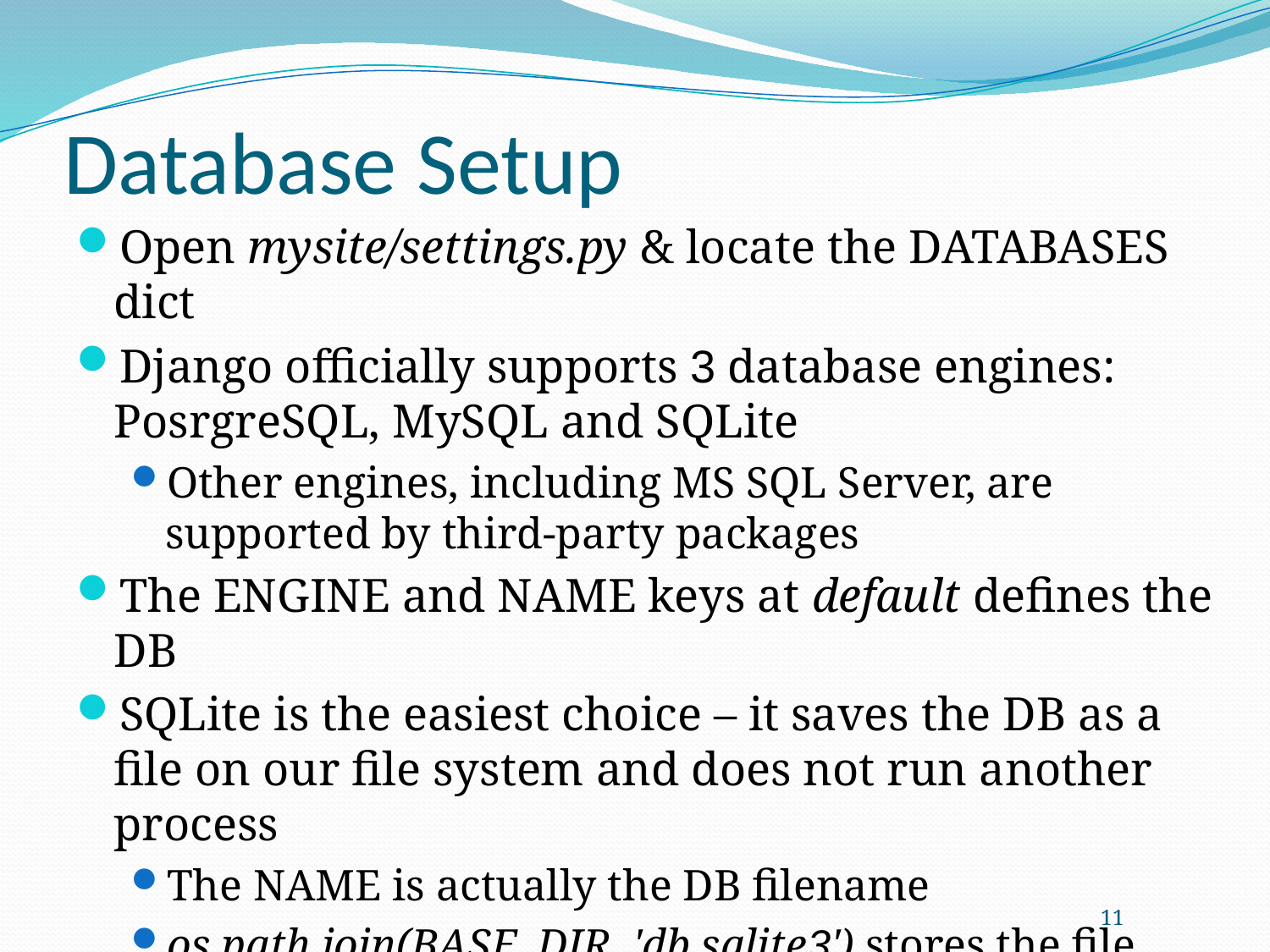

# Database Setup
Open mysite/settings.py & locate the DATABASES dict
Django officially supports 3 database engines: PosrgreSQL, MySQL and SQLite
Other engines, including MS SQL Server, are supported by third-party packages
The ENGINE and NAME keys at default defines the DB
SQLite is the easiest choice – it saves the DB as a file on our file system and does not run another process
The NAME is actually the DB filename
os.path.join(BASE_DIR, 'db.sqlite3') stores the file db.sqlite3 in the project’s directory
SQLite should not be used for production servers
11